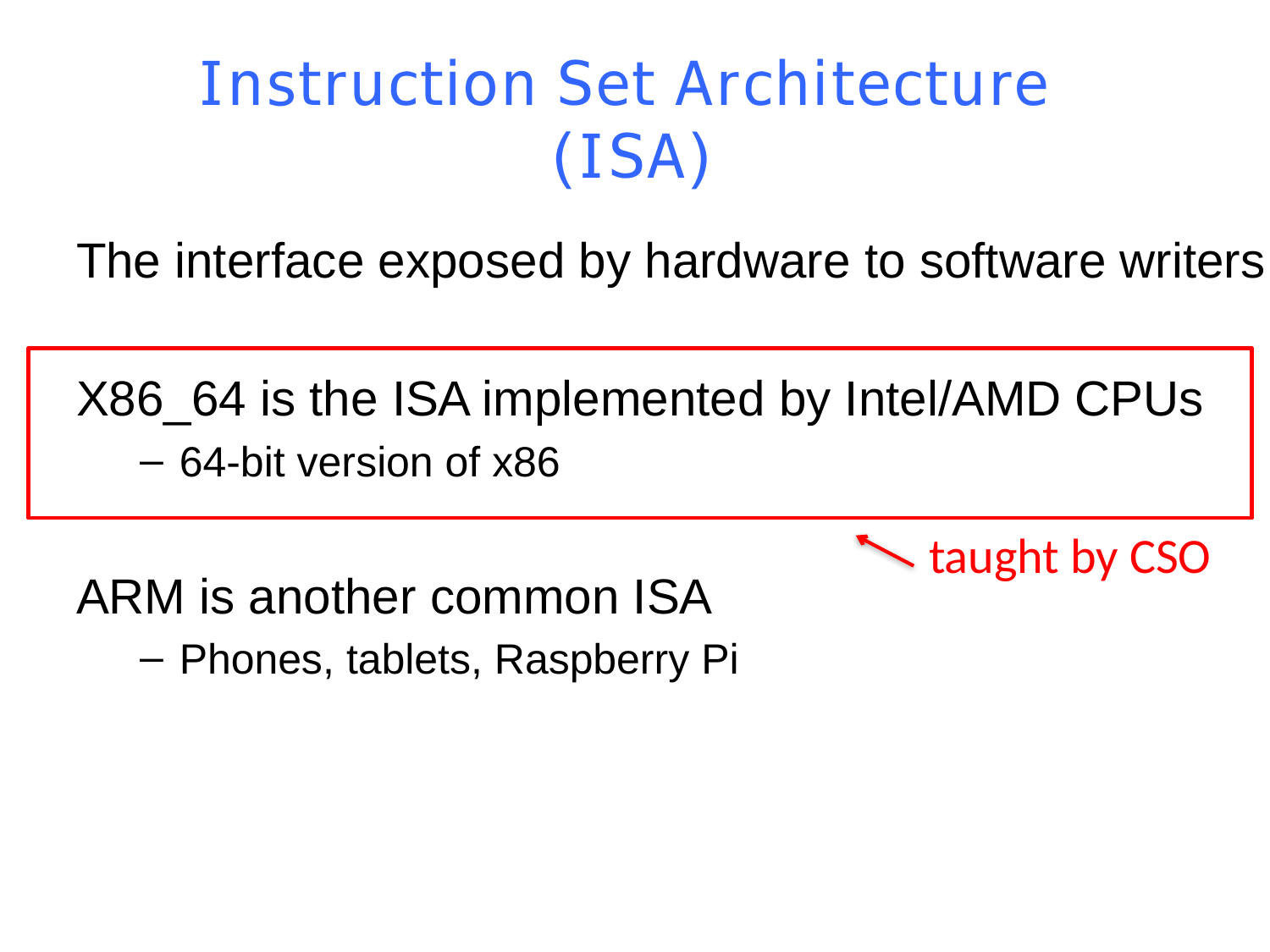

# Instruction Set Architecture (ISA)
The interface exposed by hardware to software writers

X86_64 is the ISA implemented by Intel/AMD CPUs
64-bit version of x86

ARM is another common ISA
Phones, tablets, Raspberry Pi

taught by CSO